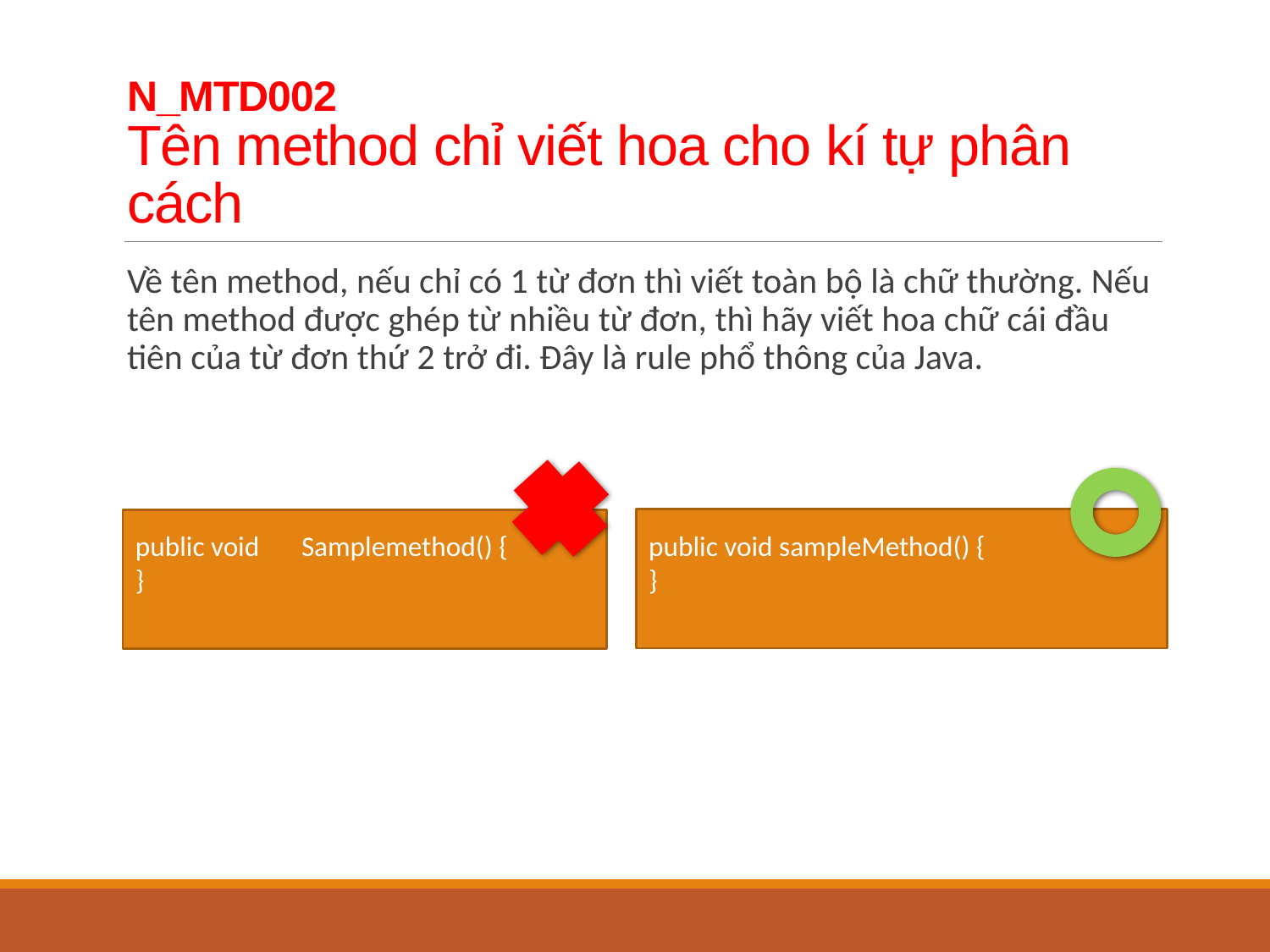

# N_MTD002 Tên method chỉ viết hoa cho kí tự phân cách
Về tên method, nếu chỉ có 1 từ đơn thì viết toàn bộ là chữ thường. Nếu tên method được ghép từ nhiều từ đơn, thì hãy viết hoa chữ cái đầu tiên của từ đơn thứ 2 trở đi. Đây là rule phổ thông của Java.

public void sampleMethod() {
}
public void　Samplemethod() {
}